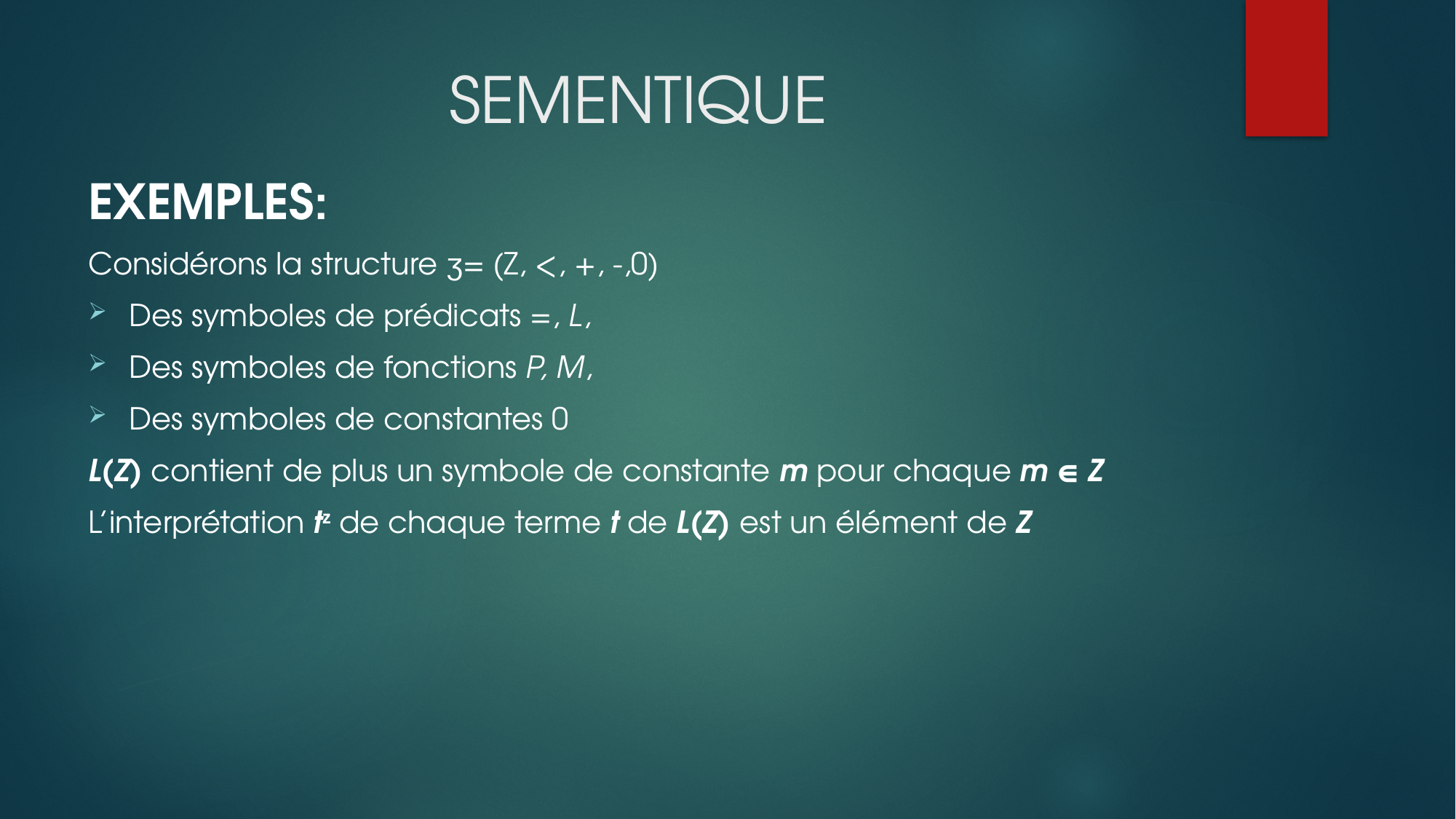

# SEMENTIQUE
EXEMPLES:
Considérons la structure ӡ= (Z, <, +, -,0)
Des symboles de prédicats =, L,
Des symboles de fonctions P, M,
Des symboles de constantes 0
L(Z) contient de plus un symbole de constante m pour chaque m ∈ Z
L’interprétation tz de chaque terme t de L(Z) est un élément de Z